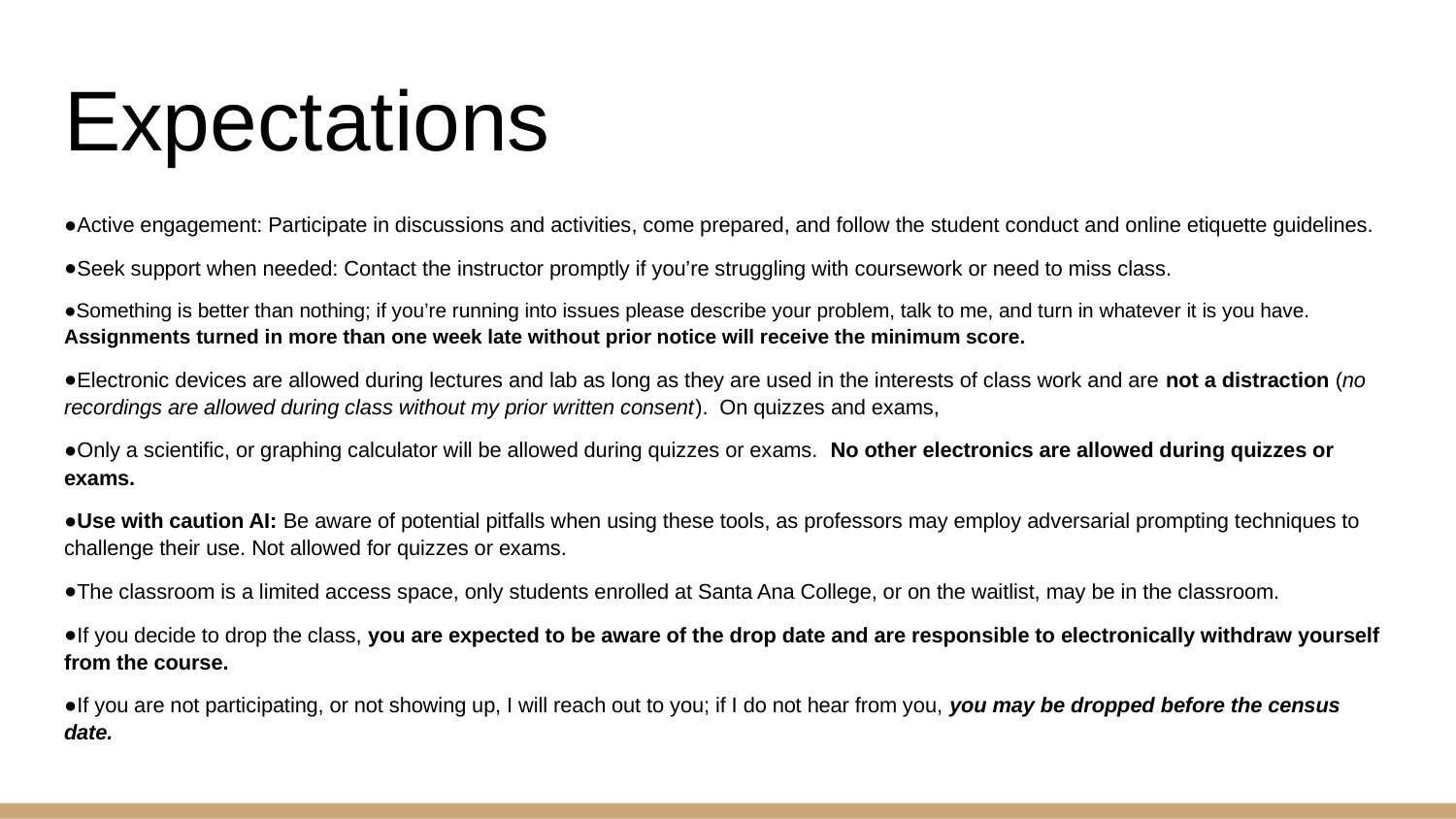

# Expectations
Active engagement: Participate in discussions and activities, come prepared, and follow the student conduct and online etiquette guidelines.
Seek support when needed: Contact the instructor promptly if you’re struggling with coursework or need to miss class.
Something is better than nothing; if you’re running into issues please describe your problem, talk to me, and turn in whatever it is you have. Assignments turned in more than one week late without prior notice will receive the minimum score.
Electronic devices are allowed during lectures and lab as long as they are used in the interests of class work and are not a distraction (no recordings are allowed during class without my prior written consent).  On quizzes and exams,
Only a scientific, or graphing calculator will be allowed during quizzes or exams.  No other electronics are allowed during quizzes or exams.
Use with caution AI: Be aware of potential pitfalls when using these tools, as professors may employ adversarial prompting techniques to challenge their use. Not allowed for quizzes or exams.
The classroom is a limited access space, only students enrolled at Santa Ana College, or on the waitlist, may be in the classroom.
If you decide to drop the class, you are expected to be aware of the drop date and are responsible to electronically withdraw yourself from the course.
If you are not participating, or not showing up, I will reach out to you; if I do not hear from you, you may be dropped before the census date.